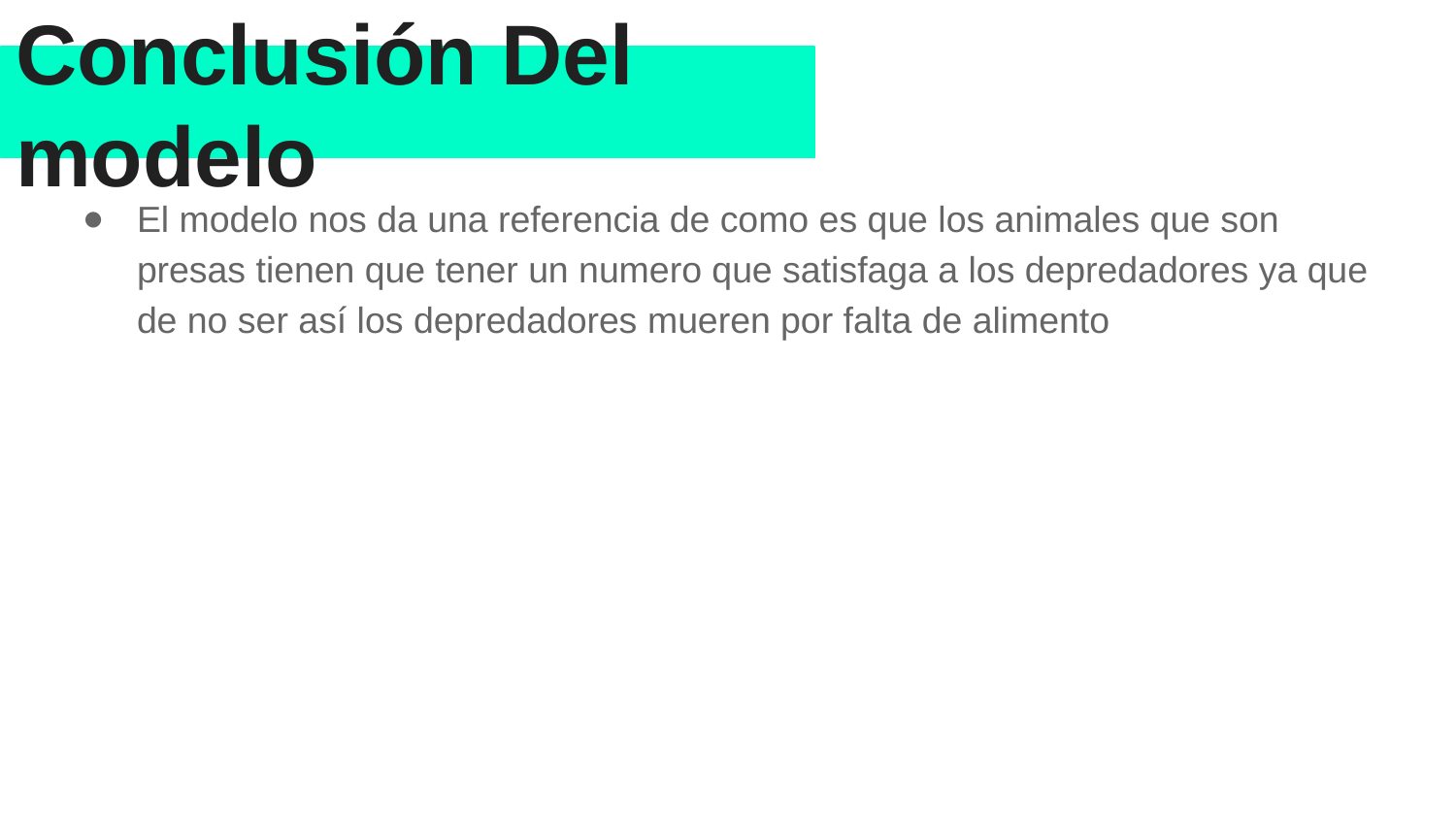

Conclusión Del modelo
El modelo nos da una referencia de como es que los animales que son presas tienen que tener un numero que satisfaga a los depredadores ya que de no ser así los depredadores mueren por falta de alimento